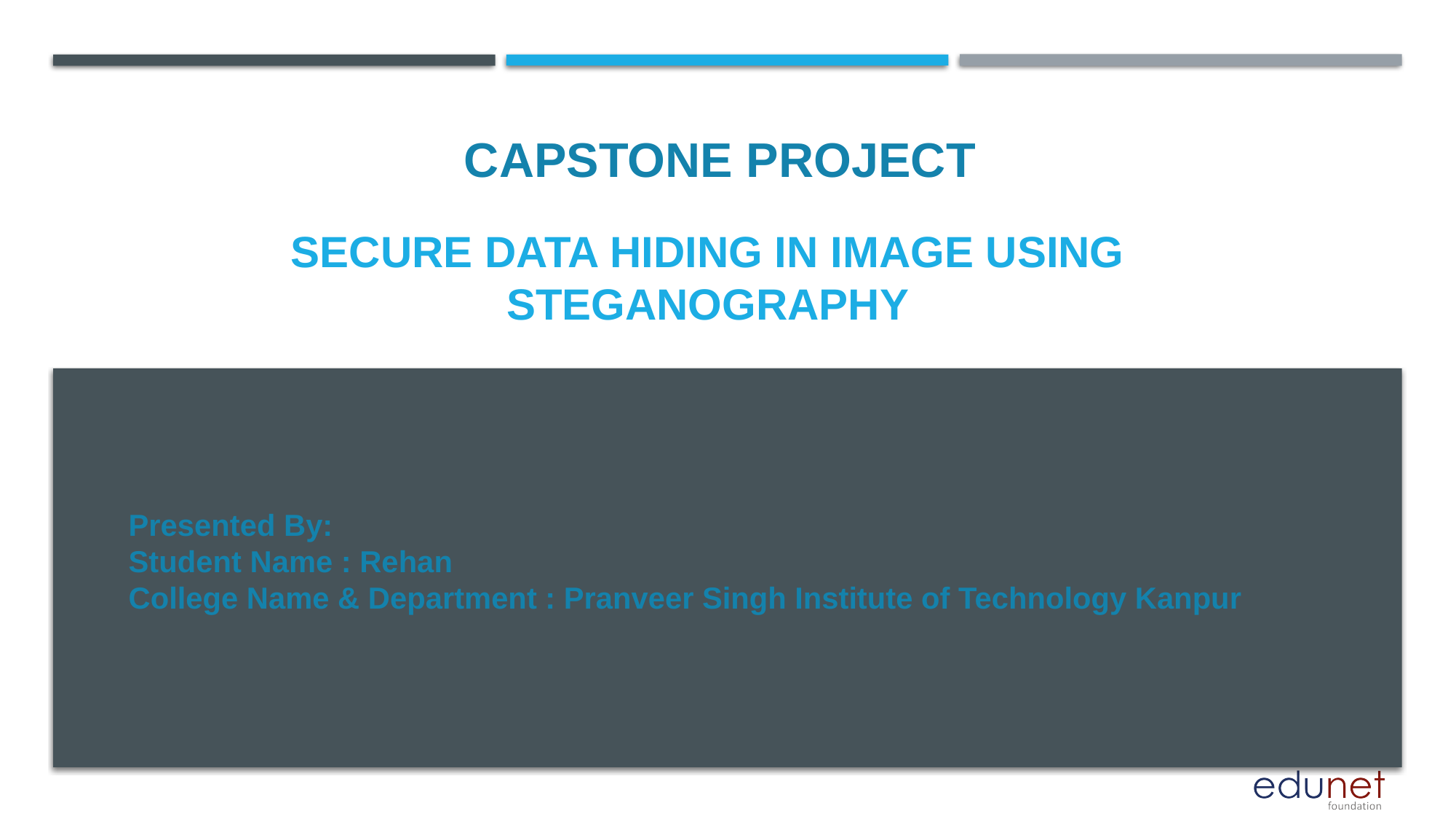

CAPSTONE PROJECT
# Secure data hiding in image using steganography
Presented By:
Student Name : Rehan
College Name & Department : Pranveer Singh Institute of Technology Kanpur